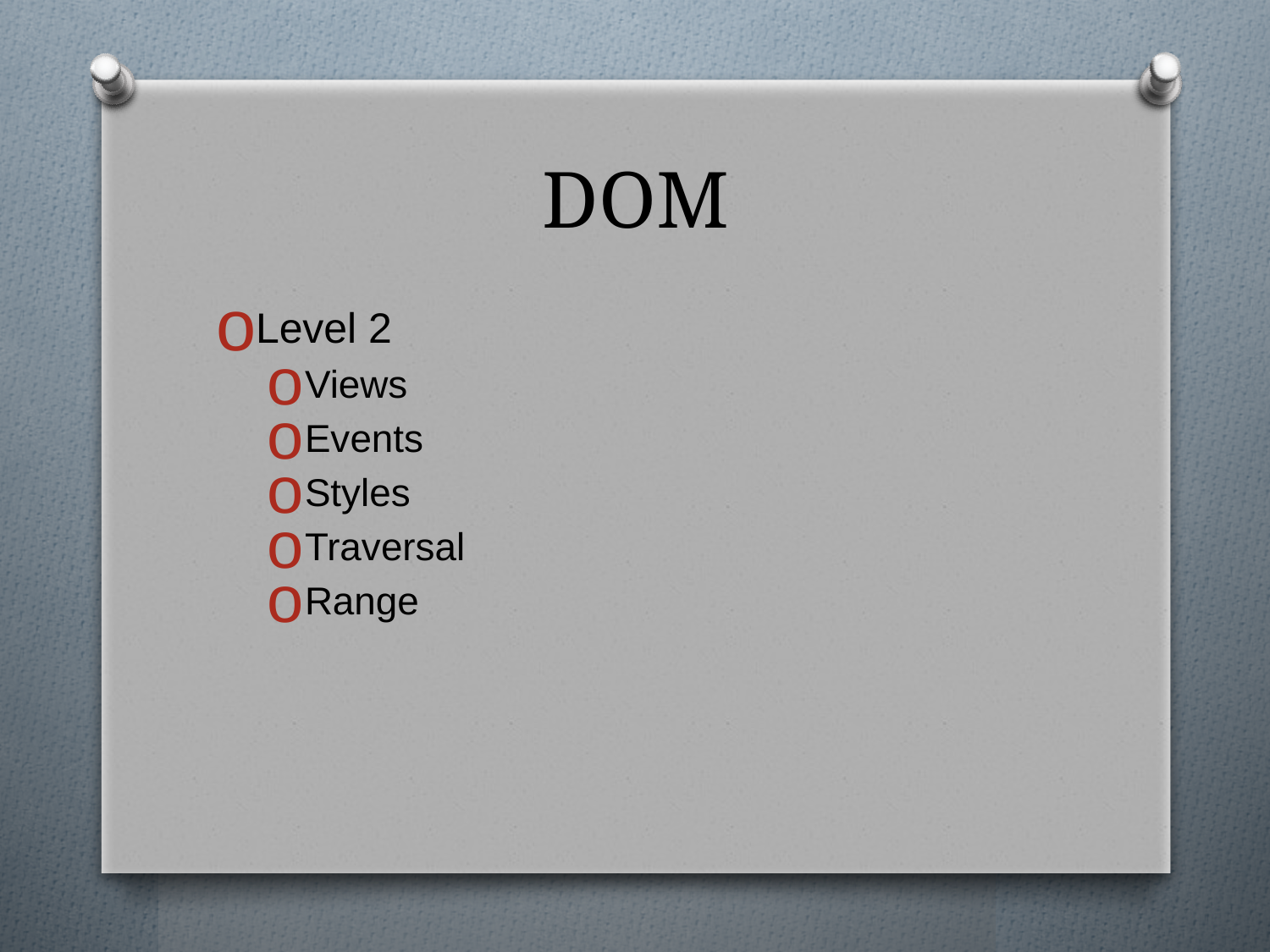

# DOM
Level 2
Views
Events
Styles
Traversal
Range